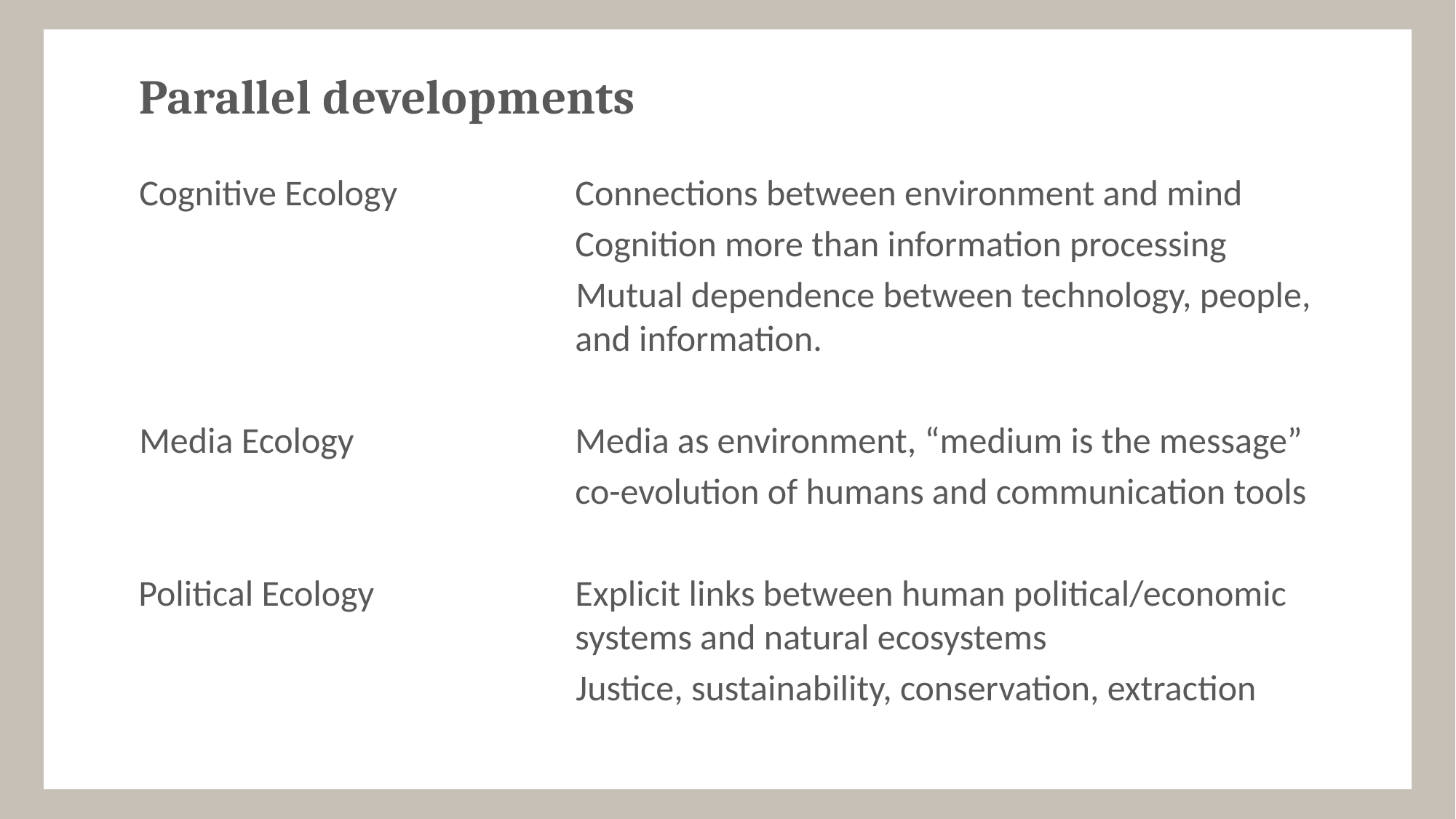

# Parallel developments
Cognitive Ecology		Connections between environment and mind
				Cognition more than information processing
Mutual dependence between technology, people, and information.

Media Ecology			Media as environment, “medium is the message”
				co-evolution of humans and communication tools

Political Ecology	Explicit links between human political/economic systems and natural ecosystems
Justice, sustainability, conservation, extraction